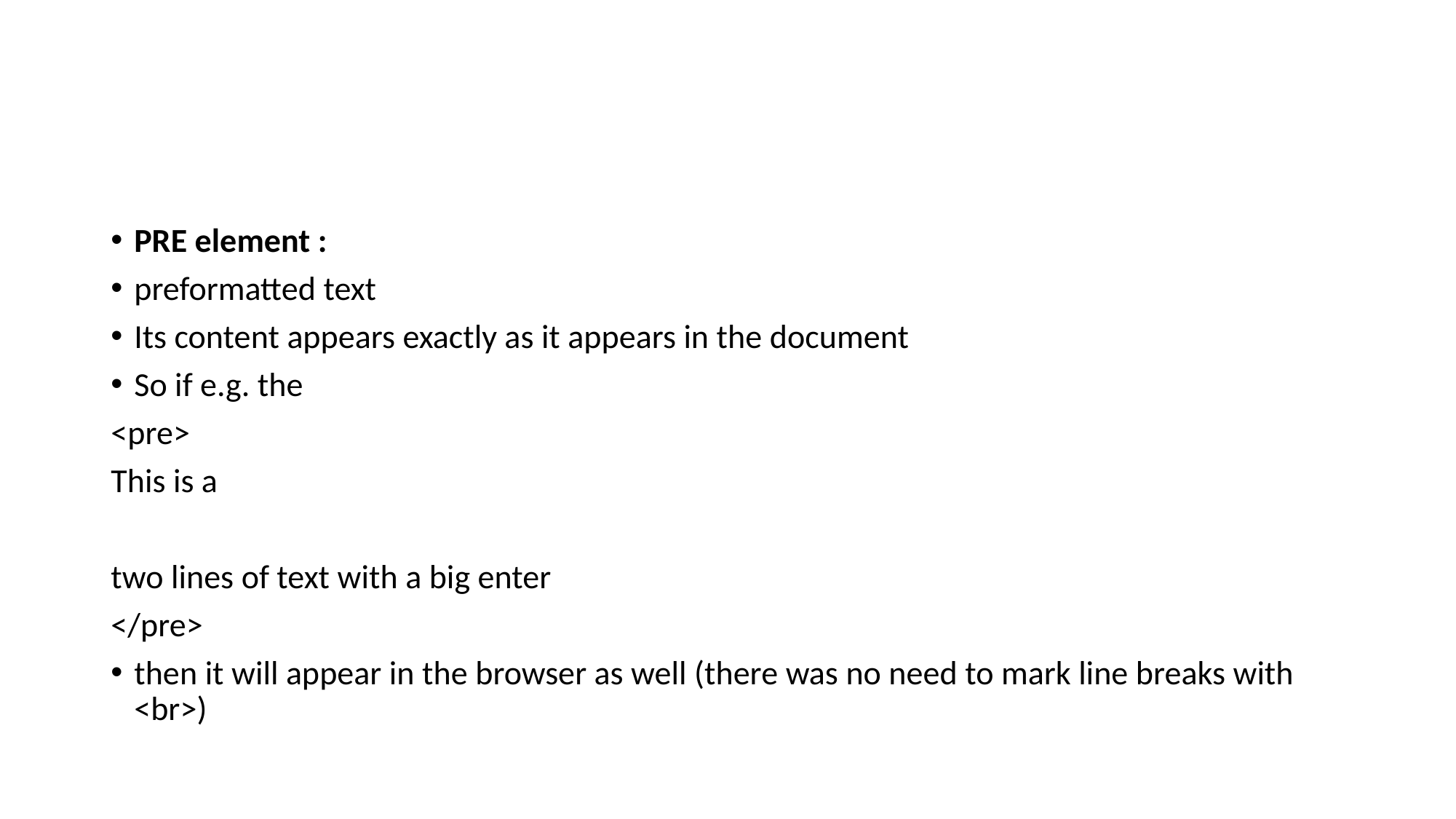

#
PRE element :
preformatted text
Its content appears exactly as it appears in the document
So if e.g. the
<pre>
This is a

two lines of text with a big enter
</pre>
then it will appear in the browser as well (there was no need to mark line breaks with <br>)